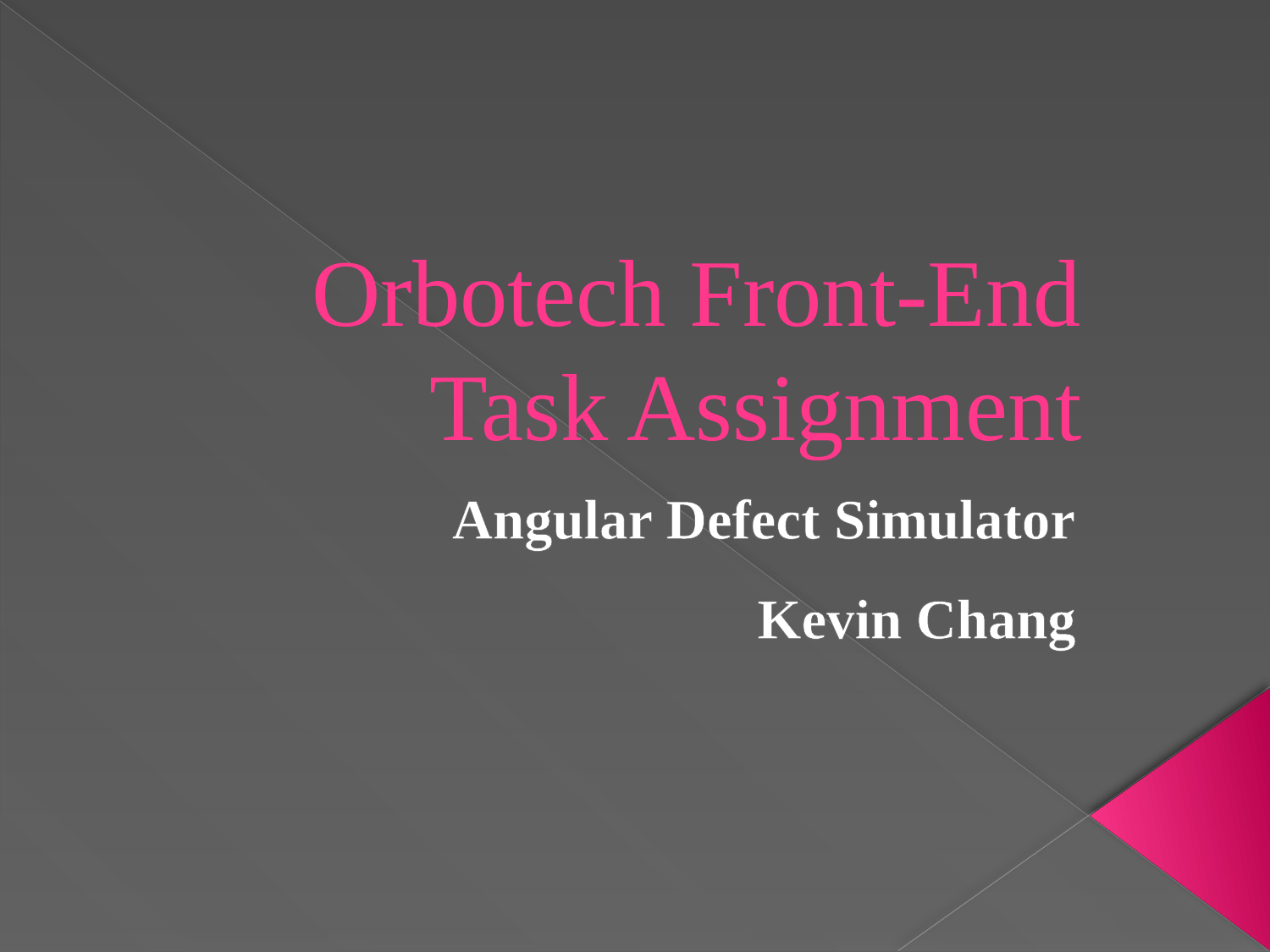

# Orbotech Front-End Task Assignment
Angular Defect Simulator
Kevin Chang